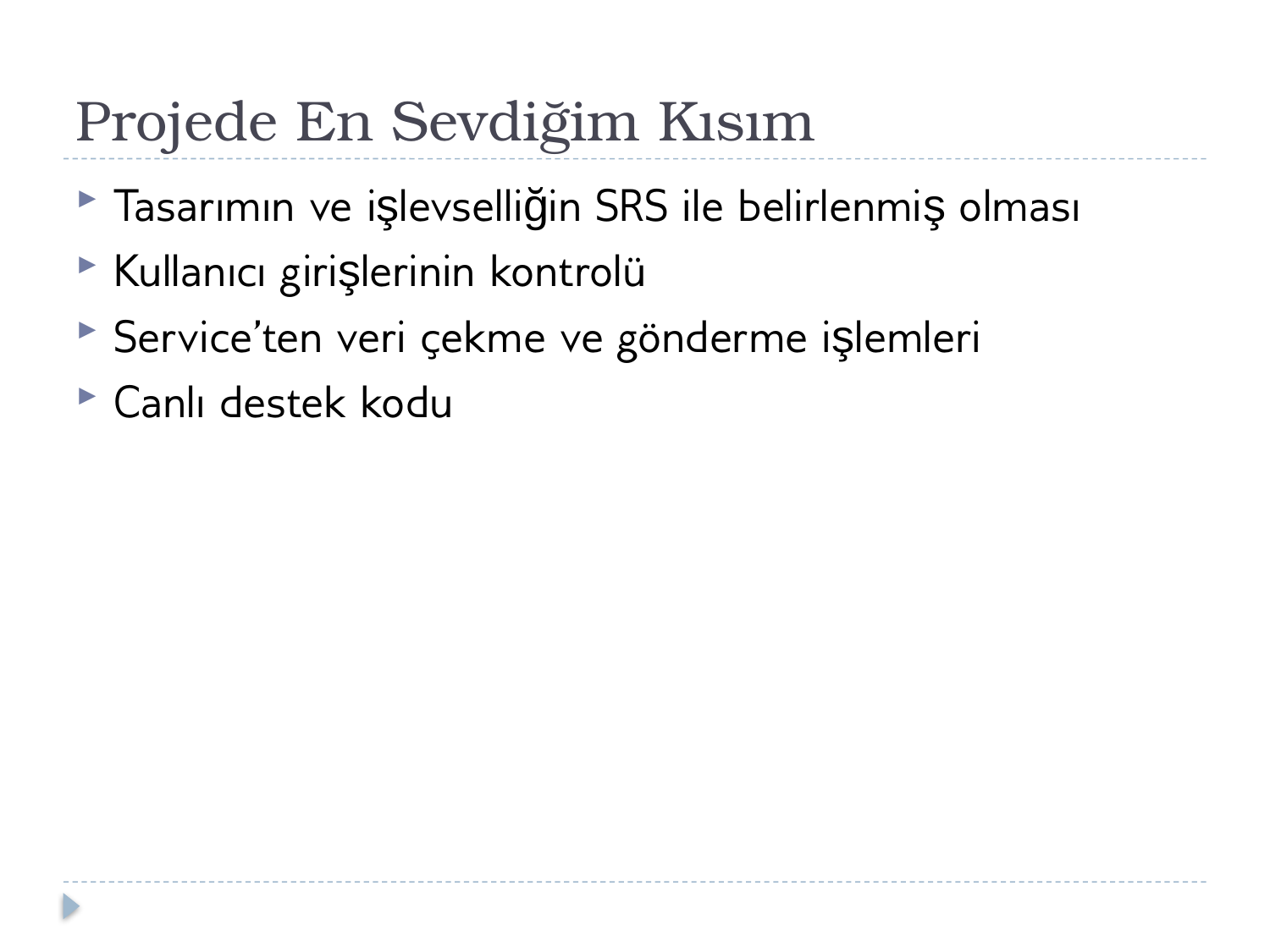

# Projede En Sevdiğim Kısım
Tasarımın ve işlevselliğin SRS ile belirlenmiş olması
Kullanıcı girişlerinin kontrolü
Service’ten veri çekme ve gönderme işlemleri
Canlı destek kodu